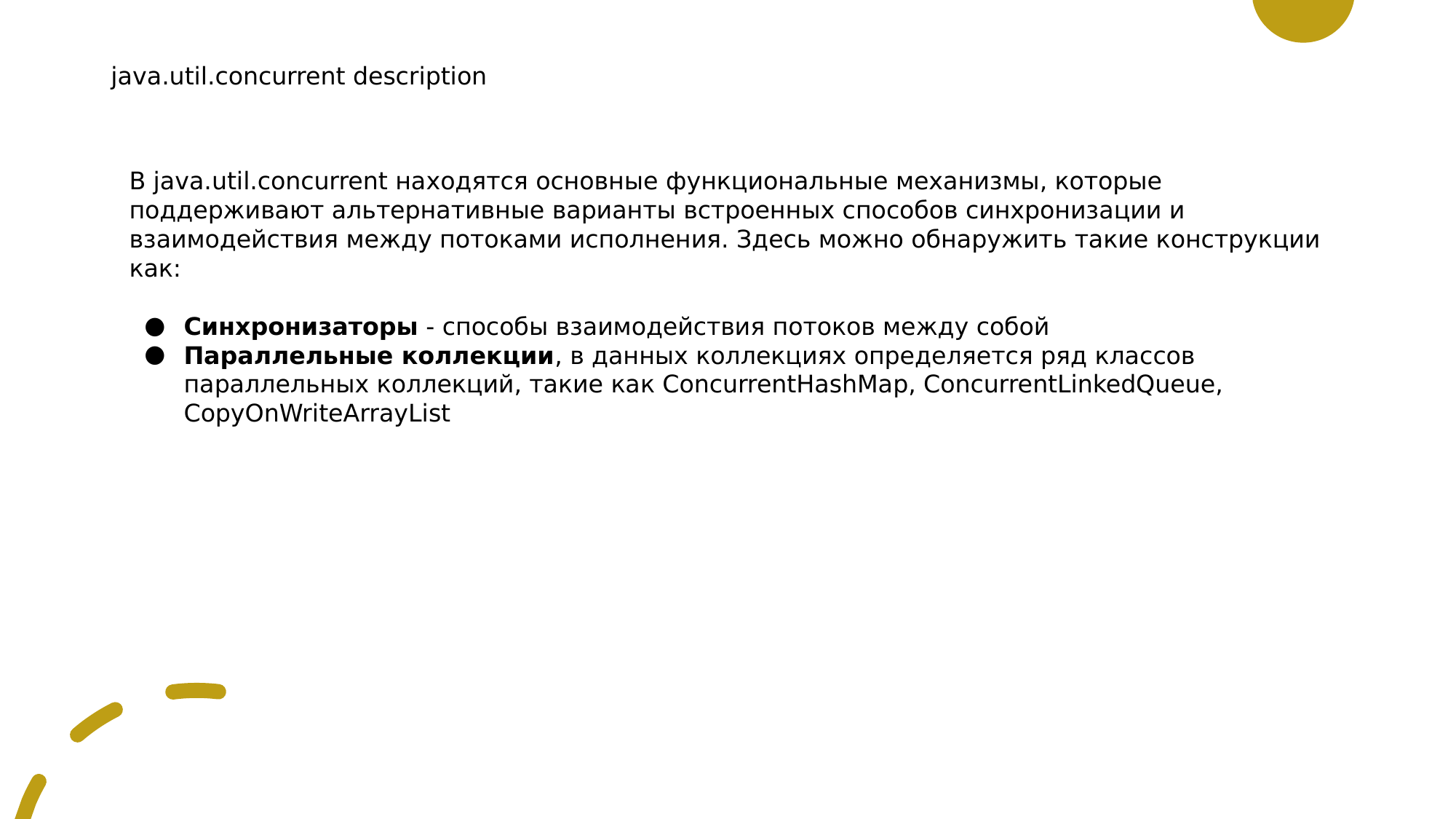

# java.util.concurrent description
В java.util.concurrent находятся основные функциональные механизмы, которые поддерживают альтернативные варианты встроенных способов синхронизации и взаимодействия между потоками исполнения. Здесь можно обнаружить такие конструкции как:

Синхронизаторы - способы взаимодействия потоков между собой
Параллельные коллекции, в данных коллекциях определяется ряд классов параллельных коллекций, такие как ConcurrentHashMap, ConcurrentLinkedQueue, CopyOnWriteArrayList